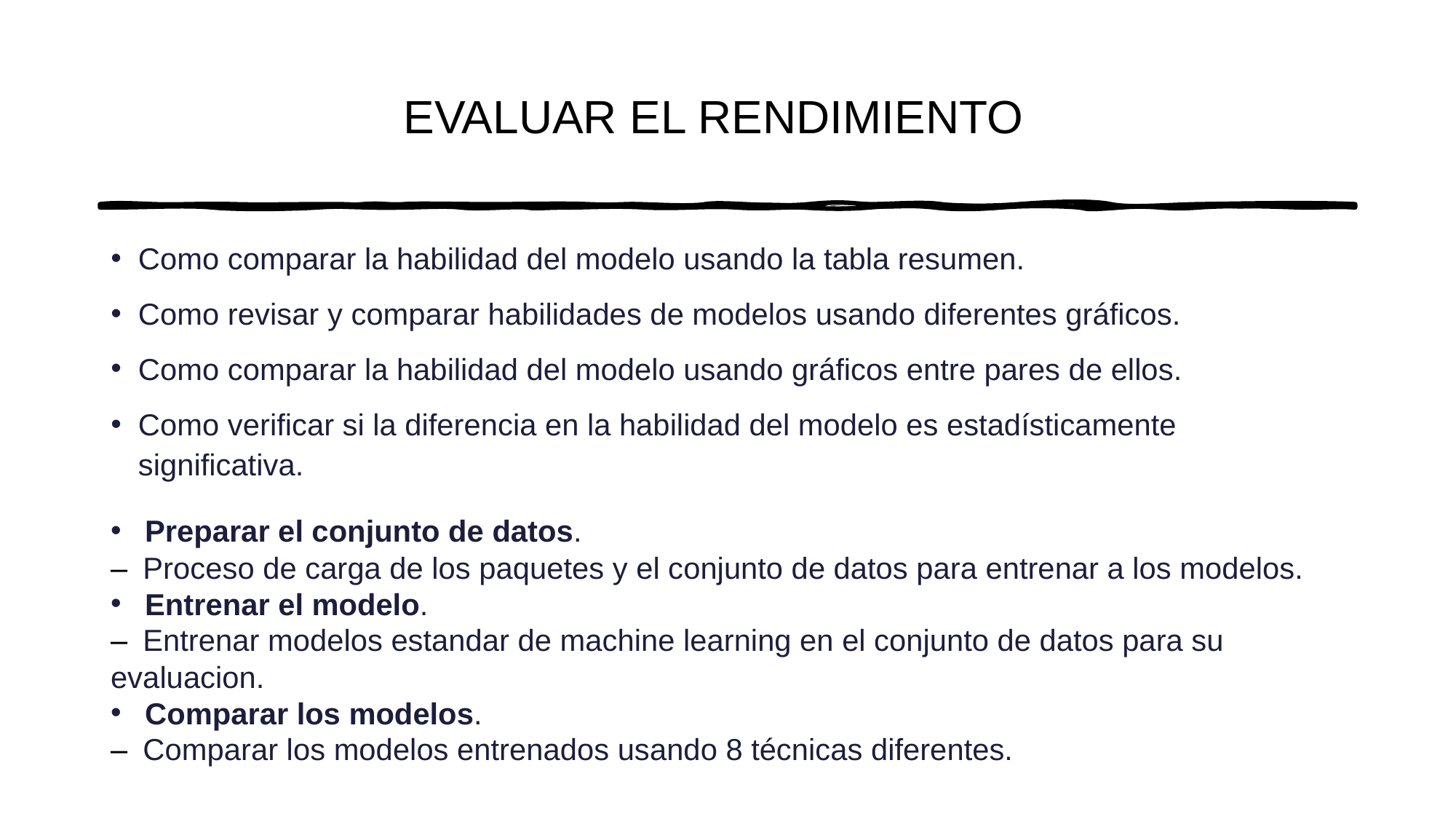

EVALUAR EL RENDIMIENTO
Como comparar la habilidad del modelo usando la tabla resumen.
Como revisar y comparar habilidades de modelos usando diferentes gráficos.
Como comparar la habilidad del modelo usando gráficos entre pares de ellos.
Como verificar si la diferencia en la habilidad del modelo es estadísticamente significativa.
Preparar el conjunto de datos.
– Proceso de carga de los paquetes y el conjunto de datos para entrenar a los modelos.
Entrenar el modelo.
– Entrenar modelos estandar de machine learning en el conjunto de datos para su evaluacion.
Comparar los modelos.
– Comparar los modelos entrenados usando 8 técnicas diferentes.